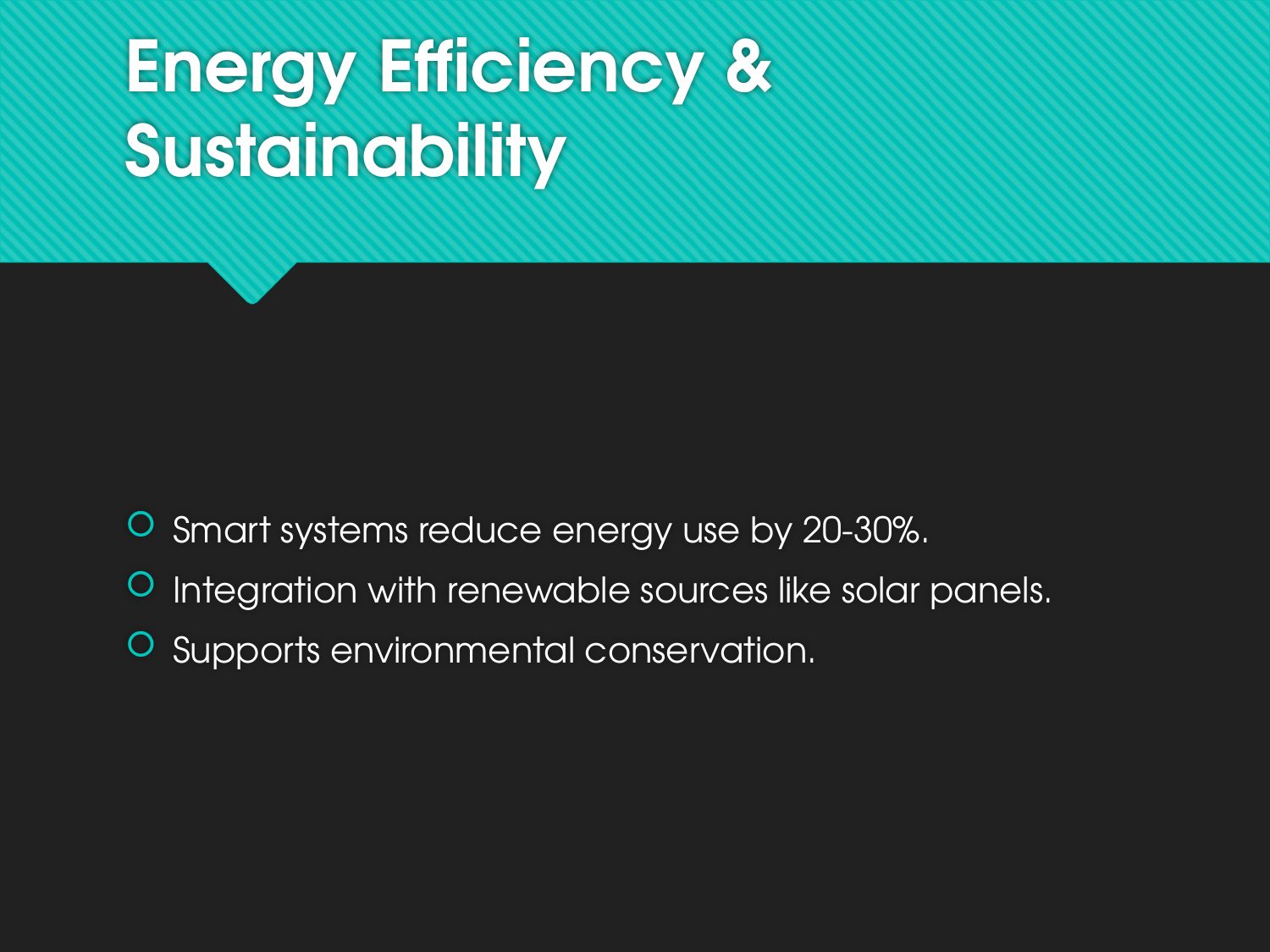

# Energy Efficiency & Sustainability

Smart systems reduce energy use by 20-30%.
Integration with renewable sources like solar panels.
Supports environmental conservation.